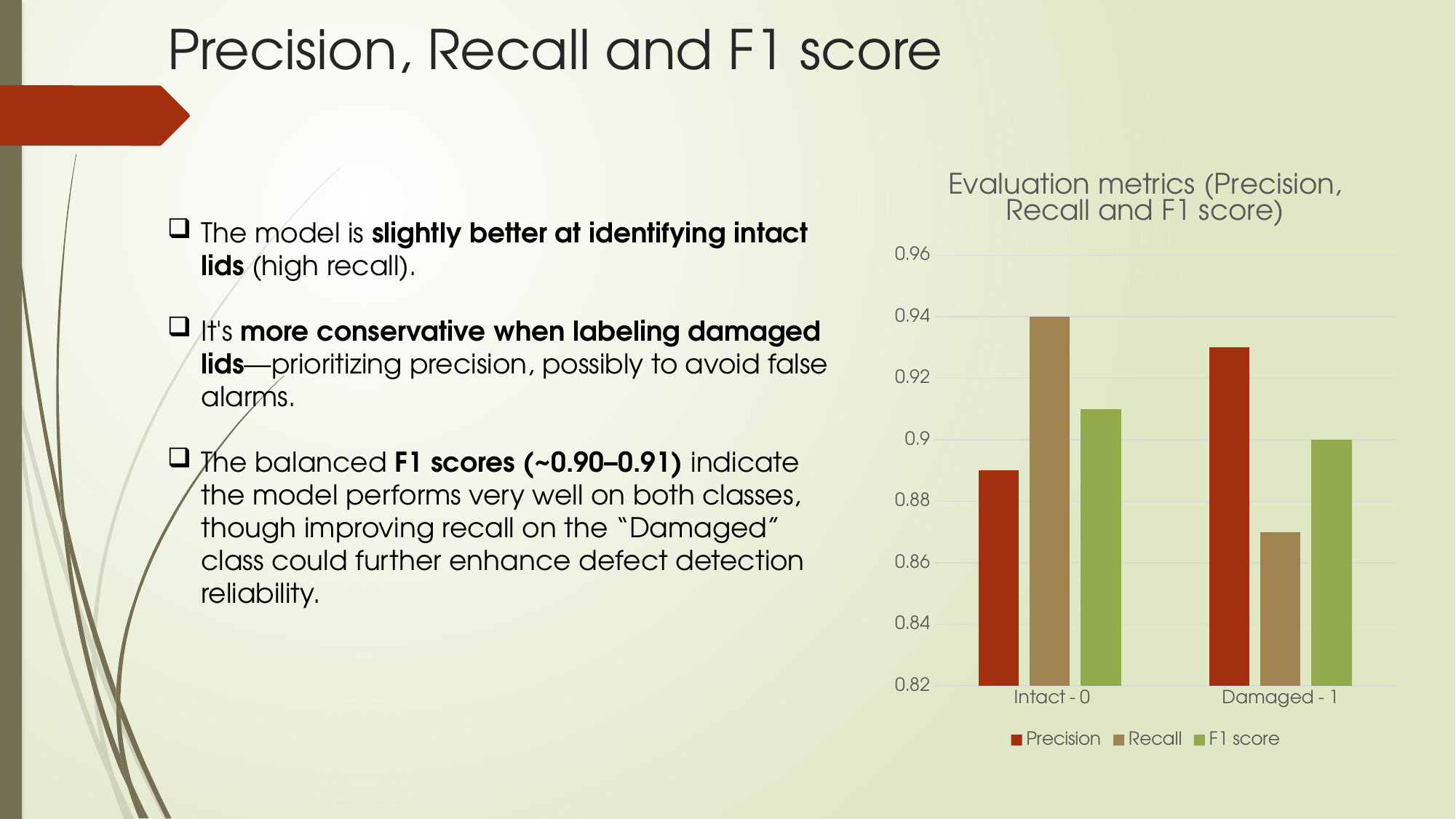

# Precision, Recall and F1 score

### Chart: Evaluation metrics (Precision, Recall and F1 score)

| Category | Precision | Recall | F1 score |
|---|---|---|---|
|  Intact - 0 | 0.89 | 0.94 | 0.91 |
| Damaged - 1 | 0.93 | 0.87 | 0.9 |
The model is slightly better at identifying intact lids (high recall).

It's more conservative when labeling damaged lids—prioritizing precision, possibly to avoid false alarms.

The balanced F1 scores (~0.90–0.91) indicate the model performs very well on both classes, though improving recall on the “Damaged” class could further enhance defect detection reliability.